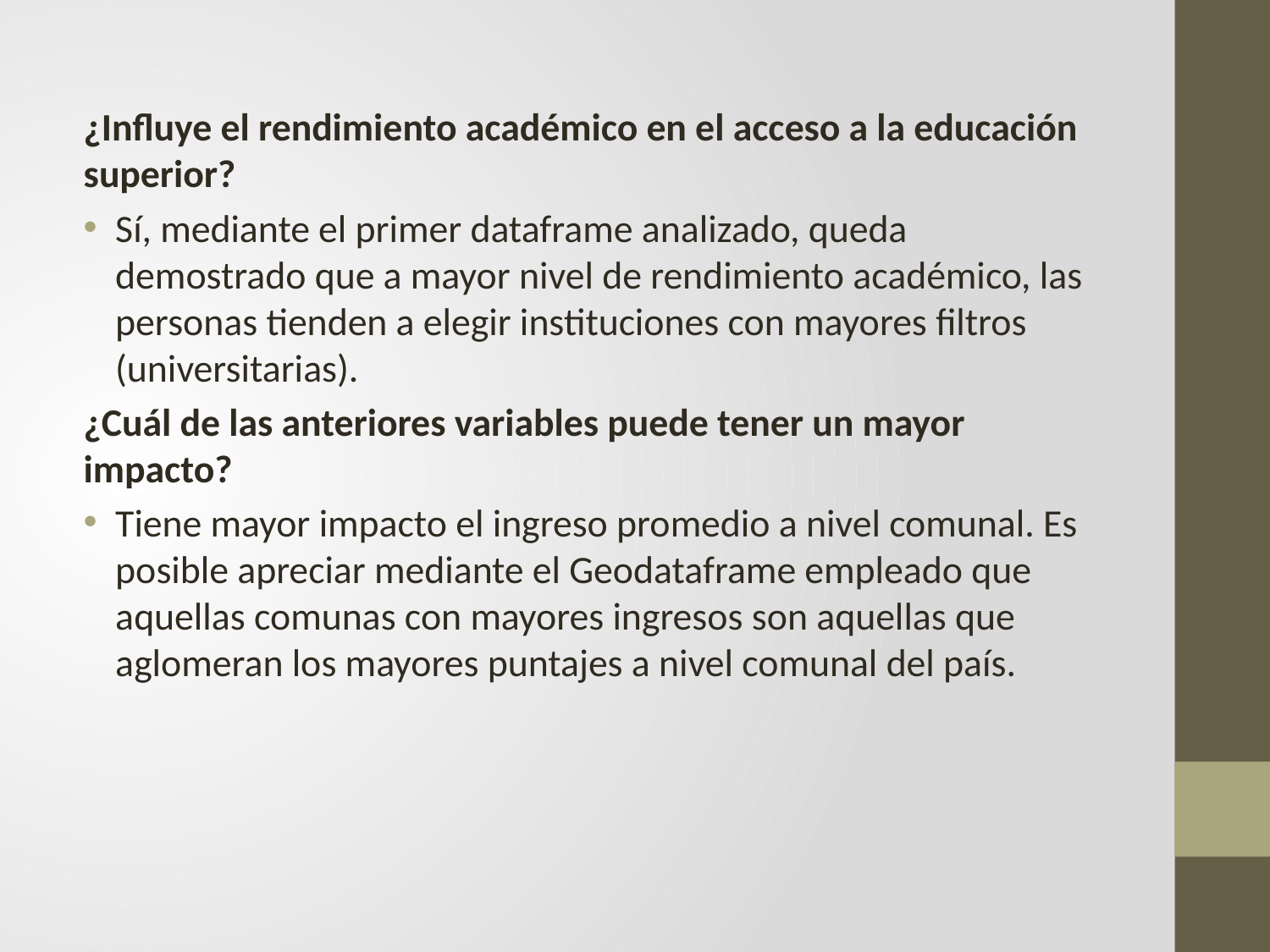

¿Influye el rendimiento académico en el acceso a la educación superior?
Sí, mediante el primer dataframe analizado, queda demostrado que a mayor nivel de rendimiento académico, las personas tienden a elegir instituciones con mayores filtros (universitarias).
¿Cuál de las anteriores variables puede tener un mayor impacto?
Tiene mayor impacto el ingreso promedio a nivel comunal. Es posible apreciar mediante el Geodataframe empleado que aquellas comunas con mayores ingresos son aquellas que aglomeran los mayores puntajes a nivel comunal del país.